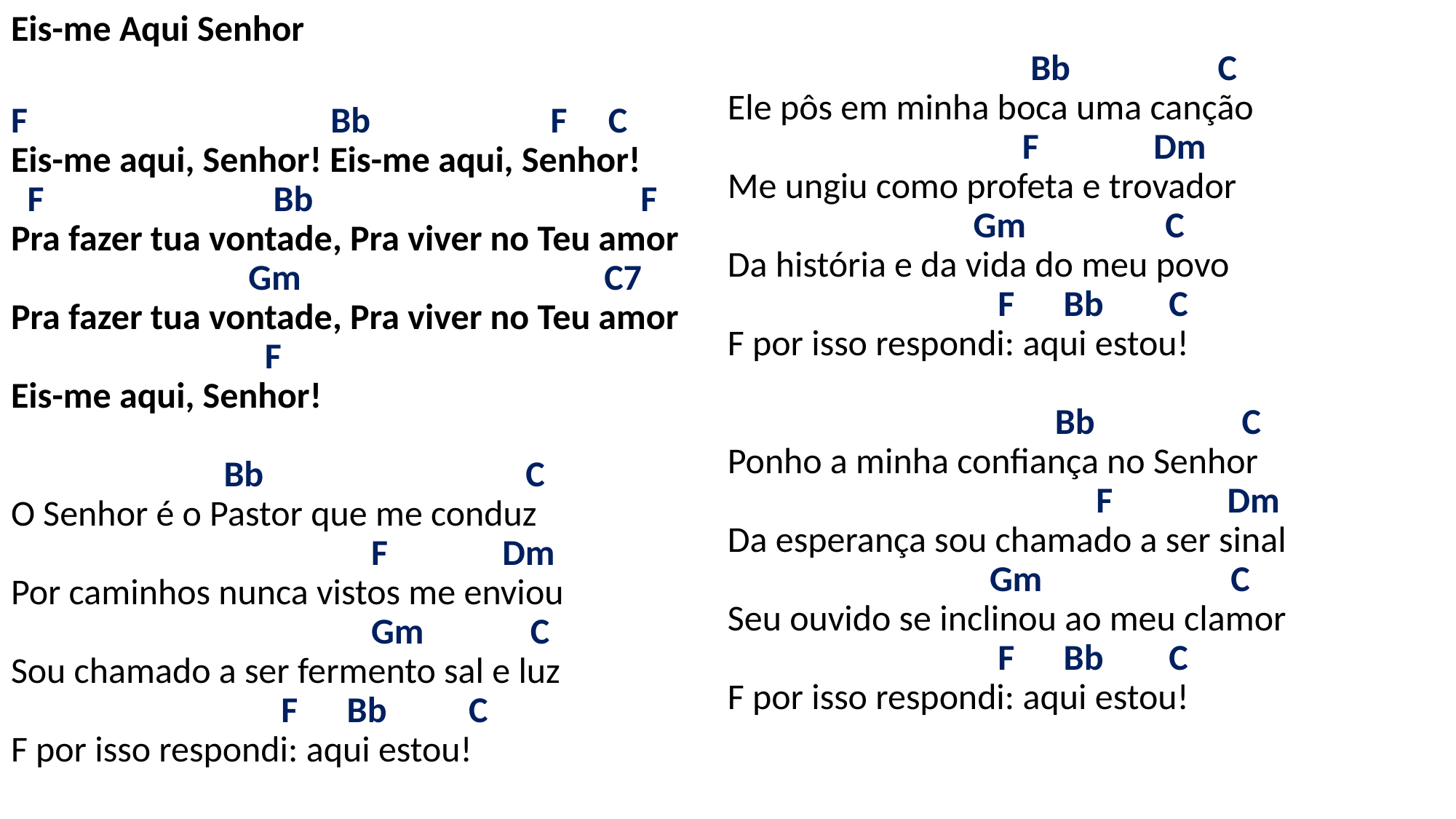

# Eis-me Aqui Senhor F                                     Bb                      F     C Eis-me aqui, Senhor! Eis-me aqui, Senhor! F                            Bb                                        F Pra fazer tua vontade, Pra viver no Teu amor Gm                                     C7 Pra fazer tua vontade, Pra viver no Teu amor F Eis-me aqui, Senhor! Bb                                C O Senhor é o Pastor que me conduz F              Dm Por caminhos nunca vistos me enviou Gm             C Sou chamado a ser fermento sal e luz F      Bb          C F por isso respondi: aqui estou! Bb                  C Ele pôs em minha boca uma canção F              Dm Me ungiu como profeta e trovador Gm                 C Da história e da vida do meu povo F      Bb        C F por isso respondi: aqui estou! Bb                  C Ponho a minha confiança no Senhor F              Dm Da esperança sou chamado a ser sinal Gm                       C Seu ouvido se inclinou ao meu clamor F      Bb        C F por isso respondi: aqui estou!